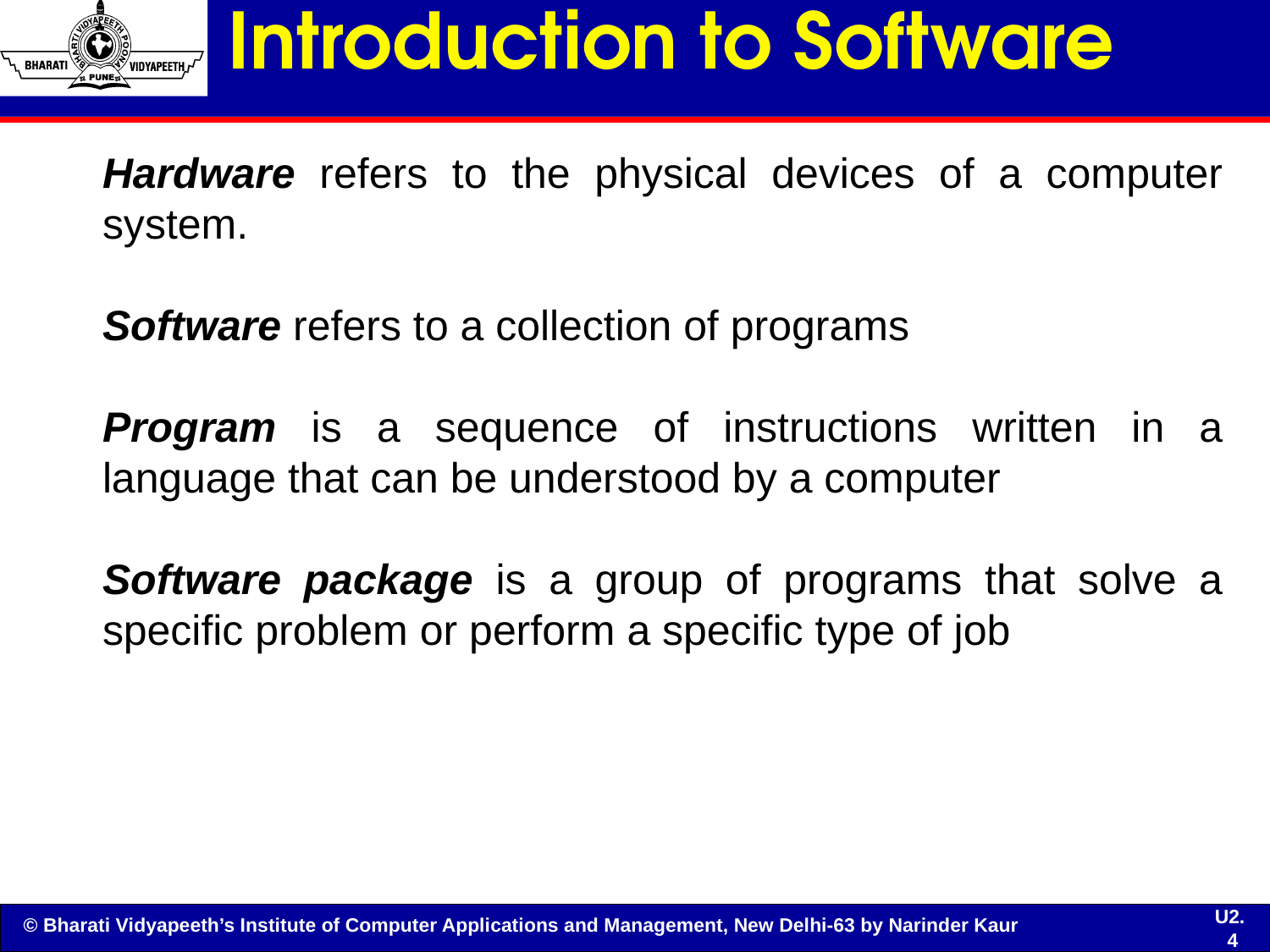

# Introduction to Software
Hardware refers to the physical devices of a computer system.

Software refers to a collection of programs

Program is a sequence of instructions written in a language that can be understood by a computer

Software package is a group of programs that solve a specific problem or perform a specific type of job